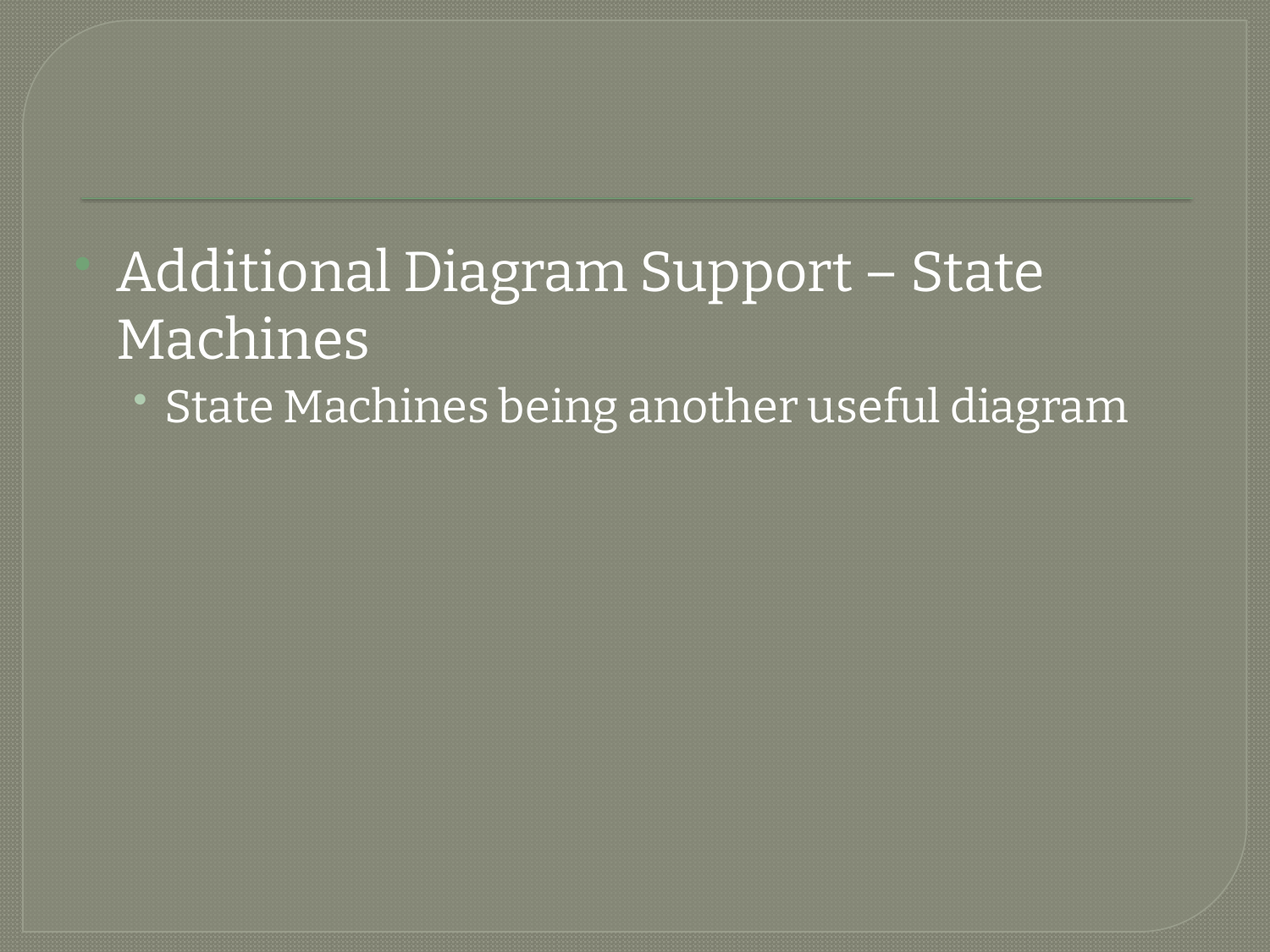

#
Additional Diagram Support – State Machines
State Machines being another useful diagram